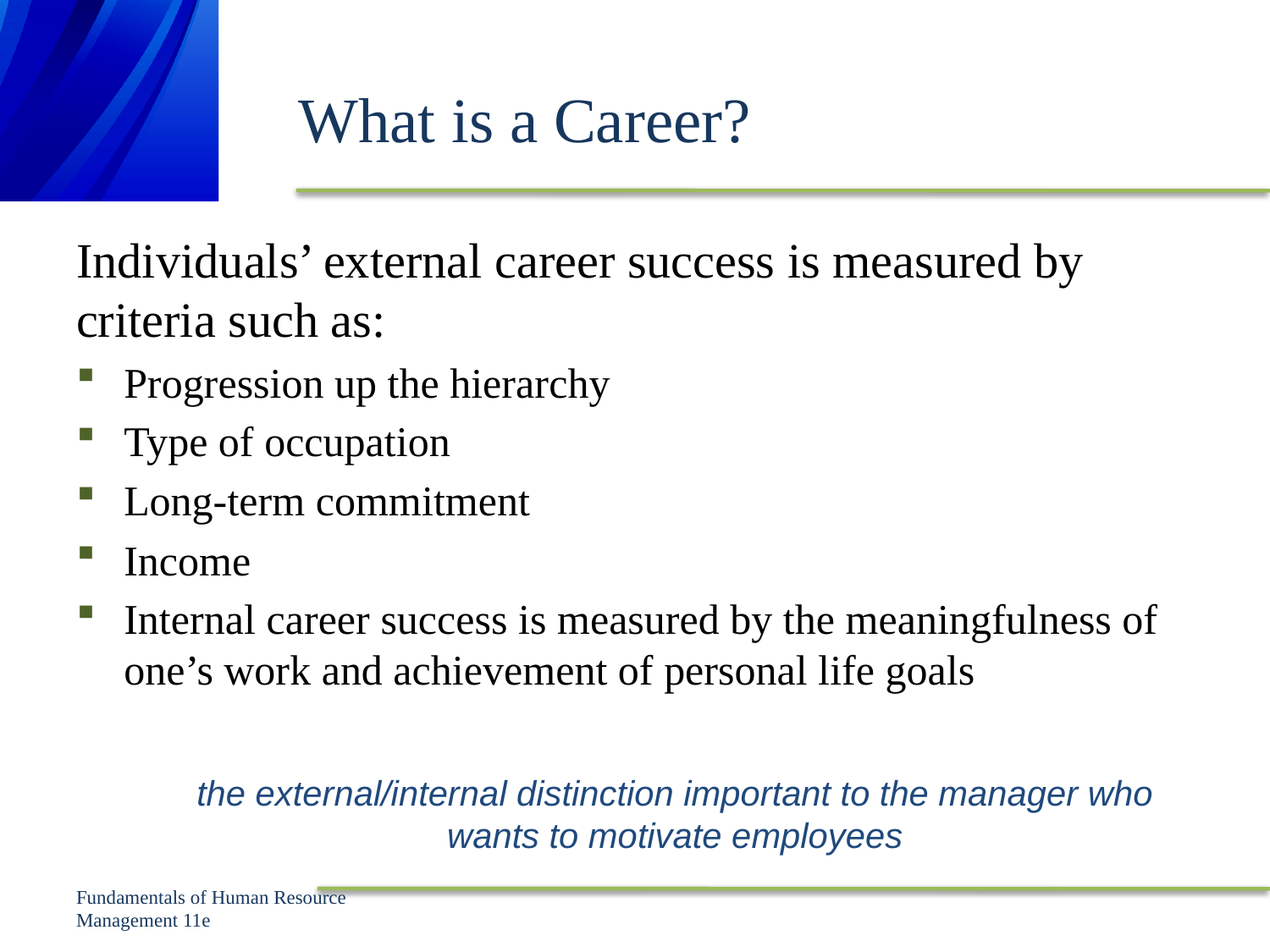

# What is a Career?
Individuals’ external career success is measured by criteria such as:
Progression up the hierarchy
Type of occupation
Long-term commitment
Income
Internal career success is measured by the meaningfulness of one’s work and achievement of personal life goals

the external/internal distinction important to the manager who wants to motivate employees
Fundamentals of Human Resource Management 11e